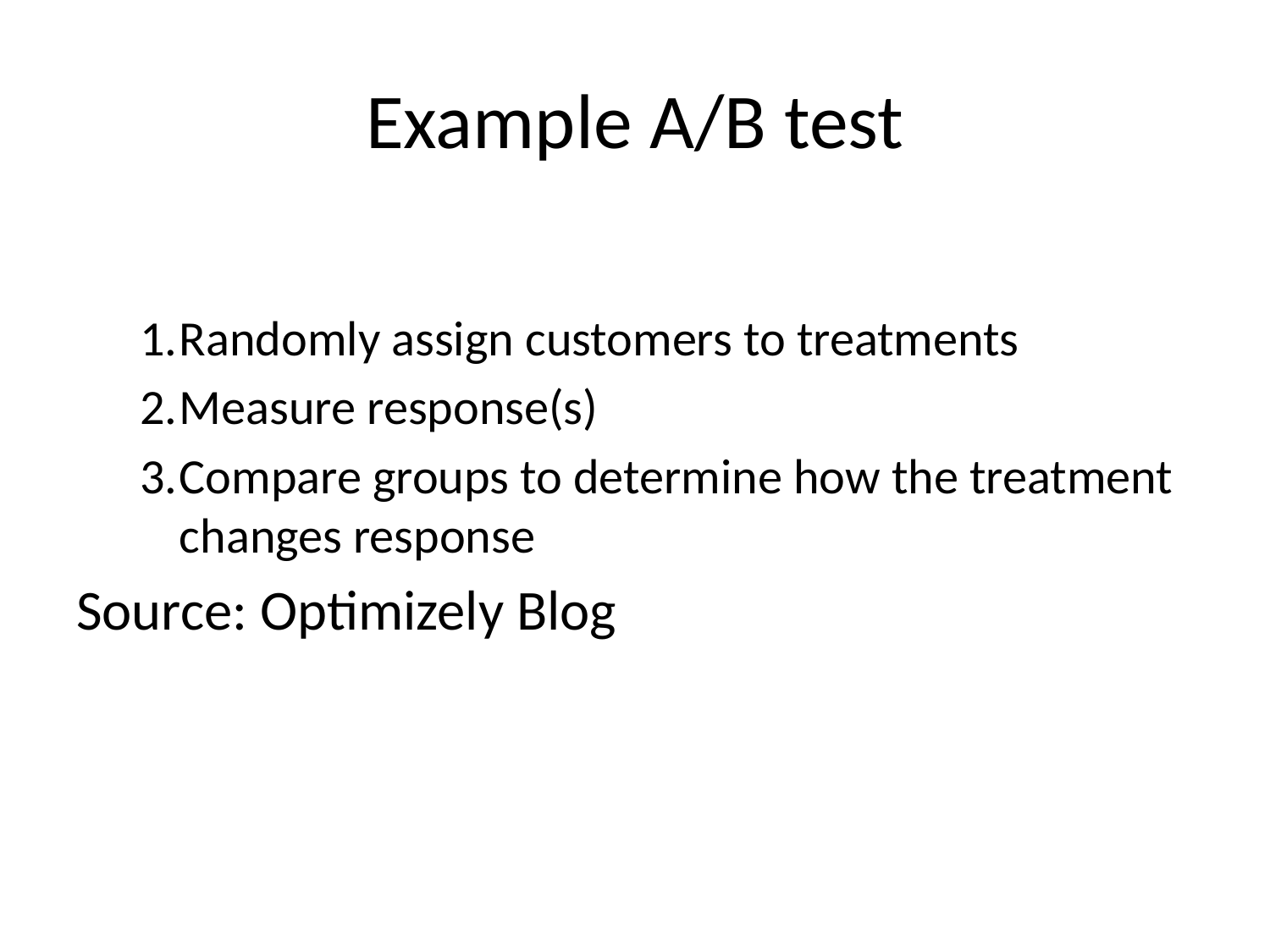

# Example A/B test

Randomly assign customers to treatments
Measure response(s)
Compare groups to determine how the treatment changes response
Source: Optimizely Blog